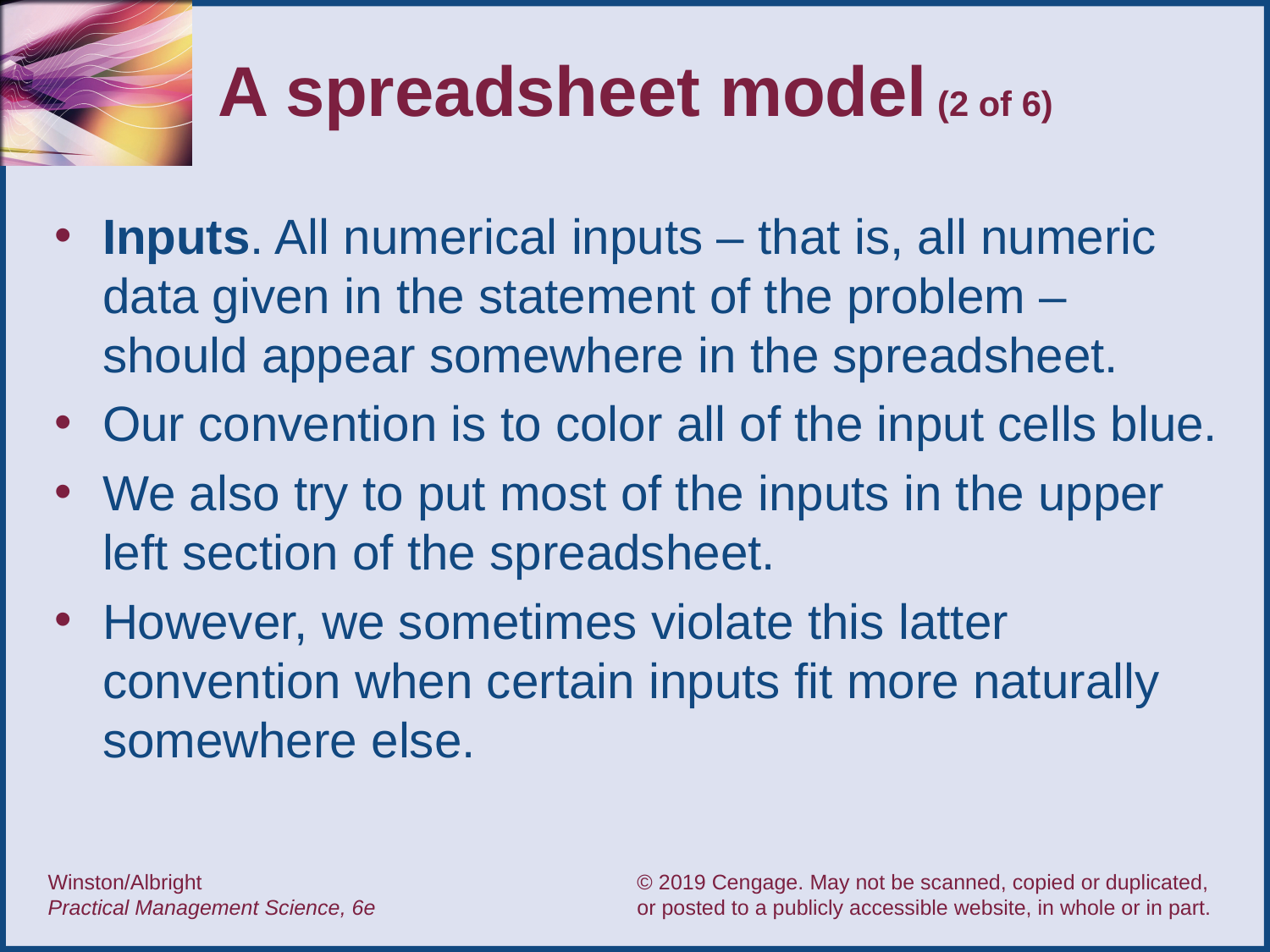

# A spreadsheet model (2 of 6)
Inputs. All numerical inputs – that is, all numeric data given in the statement of the problem – should appear somewhere in the spreadsheet.
Our convention is to color all of the input cells blue.
We also try to put most of the inputs in the upper left section of the spreadsheet.
However, we sometimes violate this latter convention when certain inputs fit more naturally somewhere else.